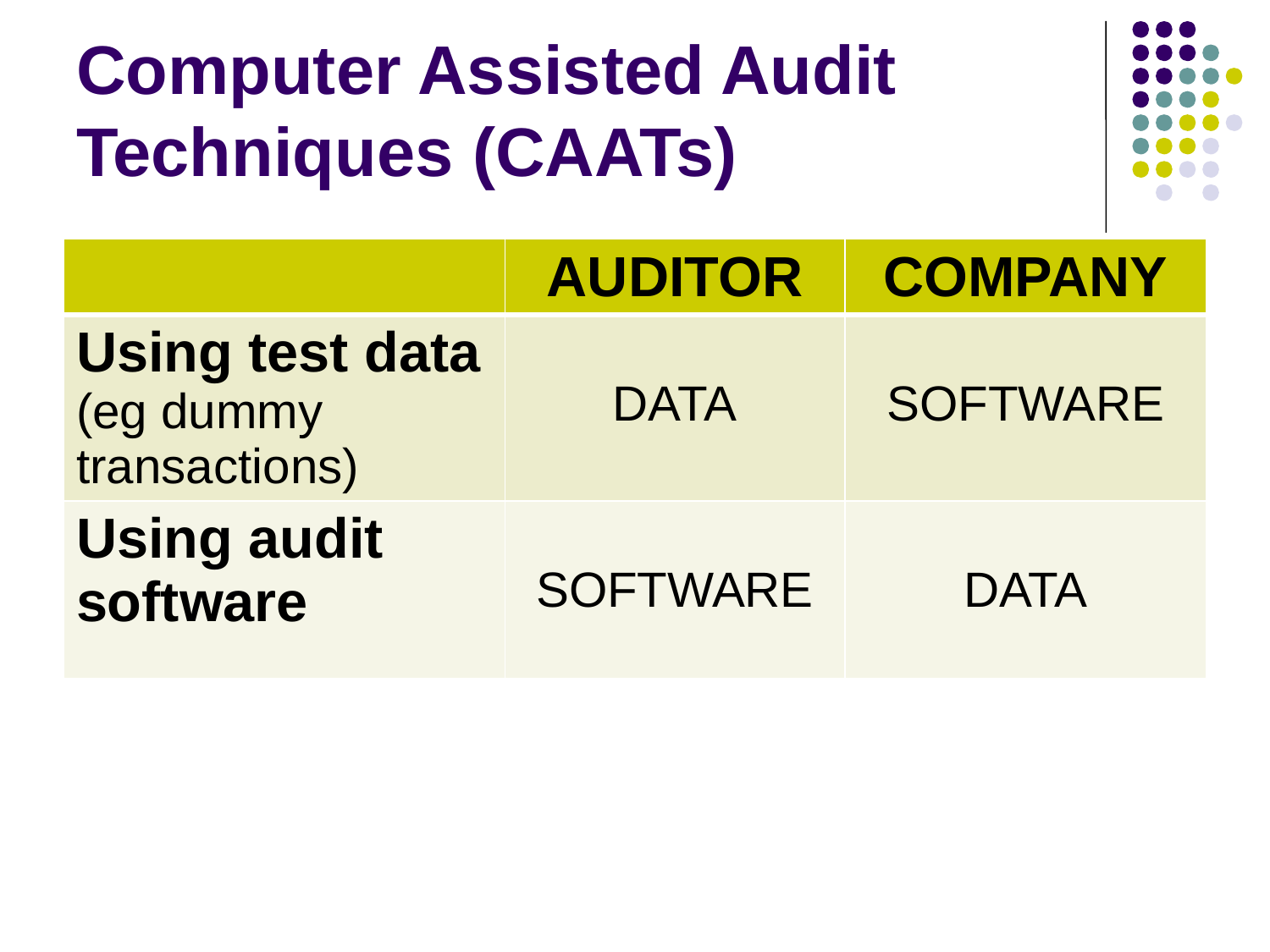

# Computer Assisted Audit Techniques (CAATs)
|  | AUDITOR | COMPANY |
| --- | --- | --- |
| Using test data (eg dummy transactions) | DATA | SOFTWARE |
| Using audit software | SOFTWARE | DATA |